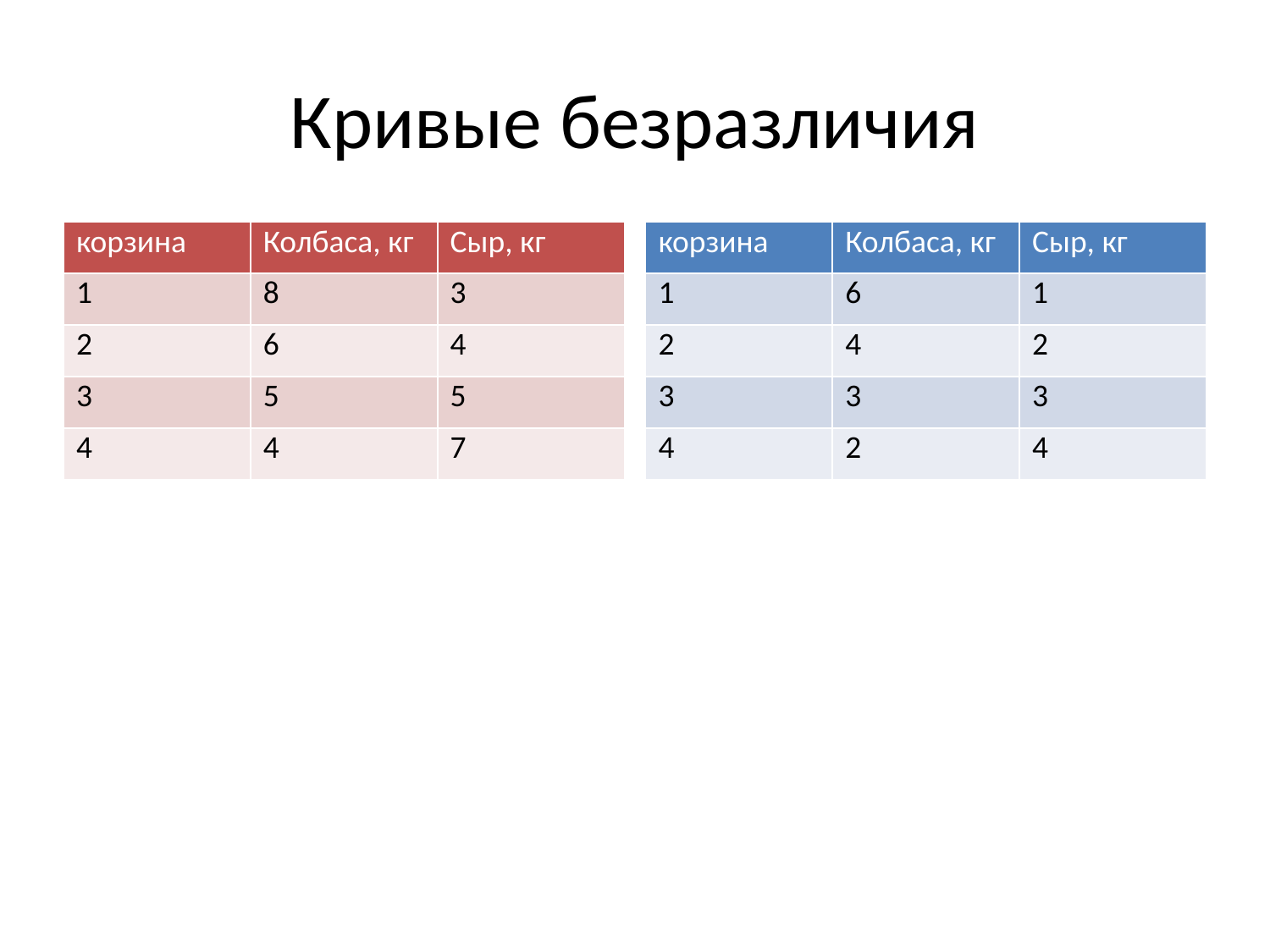

# Кривые безразличия
| корзина | Колбаса, кг | Сыр, кг |
| --- | --- | --- |
| 1 | 8 | 3 |
| 2 | 6 | 4 |
| 3 | 5 | 5 |
| 4 | 4 | 7 |
| корзина | Колбаса, кг | Сыр, кг |
| --- | --- | --- |
| 1 | 6 | 1 |
| 2 | 4 | 2 |
| 3 | 3 | 3 |
| 4 | 2 | 4 |